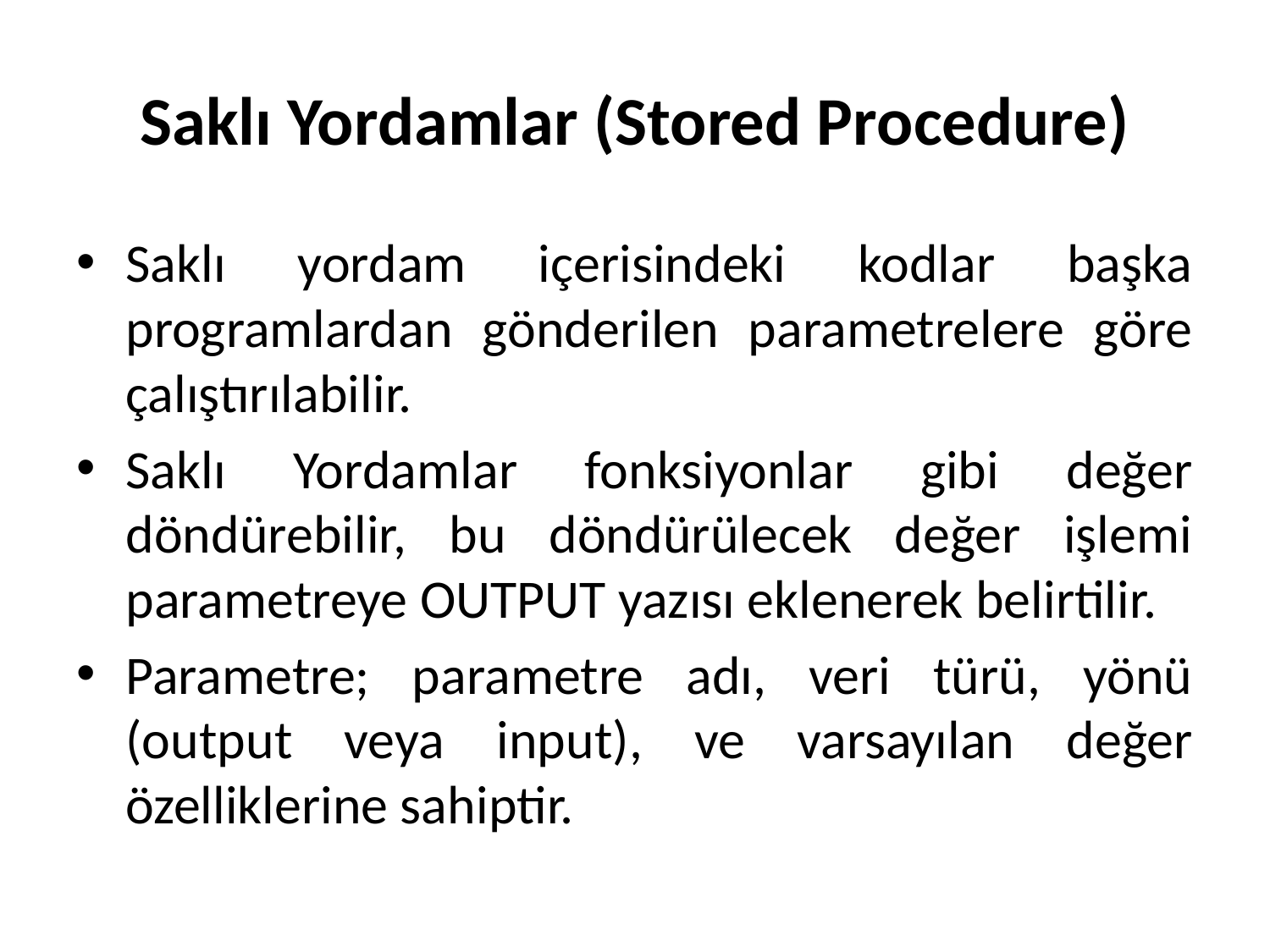

# Saklı Yordamlar (Stored Procedure)
Saklı yordam içerisindeki kodlar başka programlardan gönderilen parametrelere göre çalıştırılabilir.
Saklı Yordamlar fonksiyonlar gibi değer döndürebilir, bu döndürülecek değer işlemi parametreye OUTPUT yazısı eklenerek belirtilir.
Parametre; parametre adı, veri türü, yönü (output veya input), ve varsayılan değer özelliklerine sahiptir.